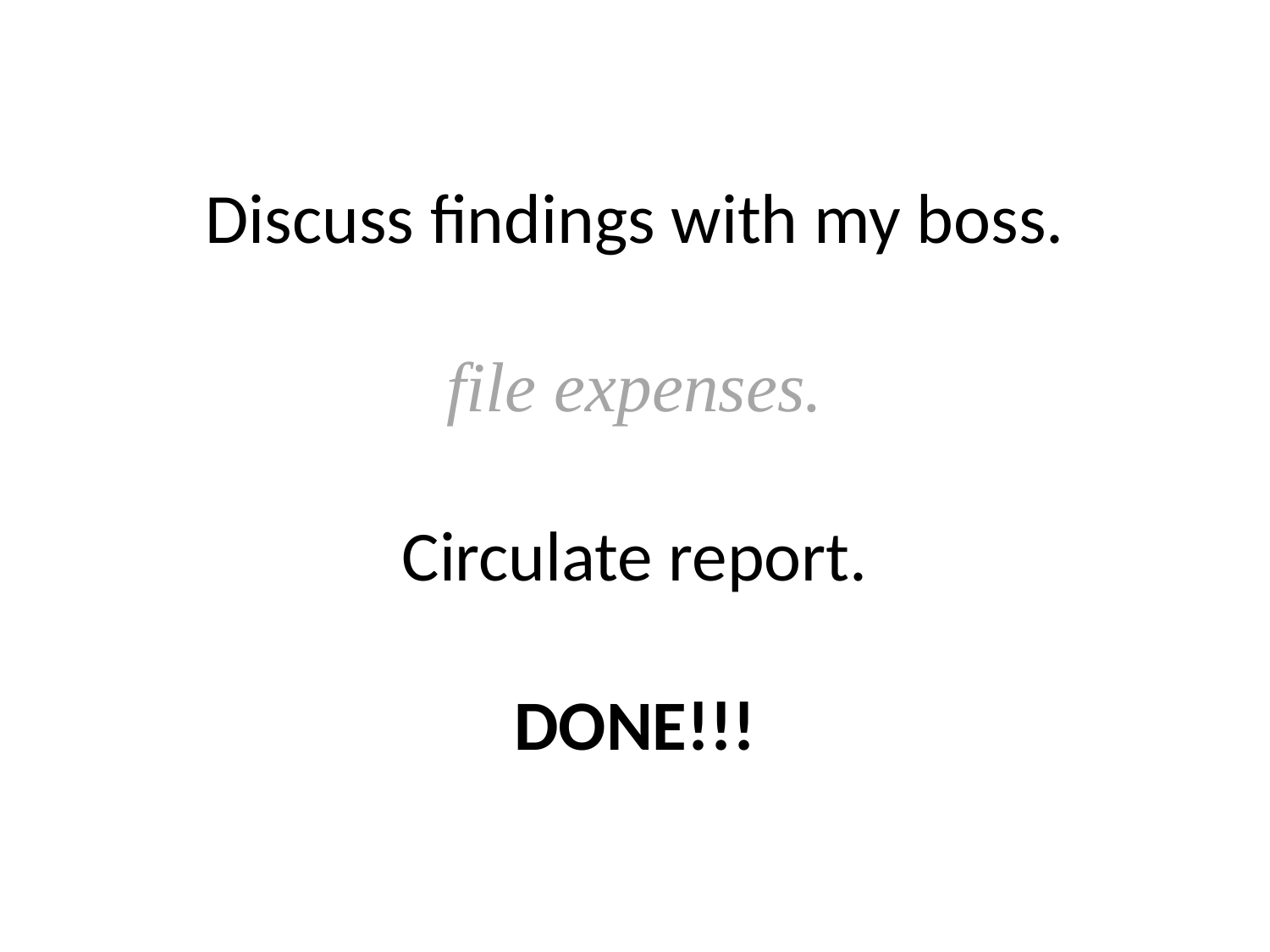

Discuss findings with my boss.

file expenses.

Circulate report.

DONE!!!